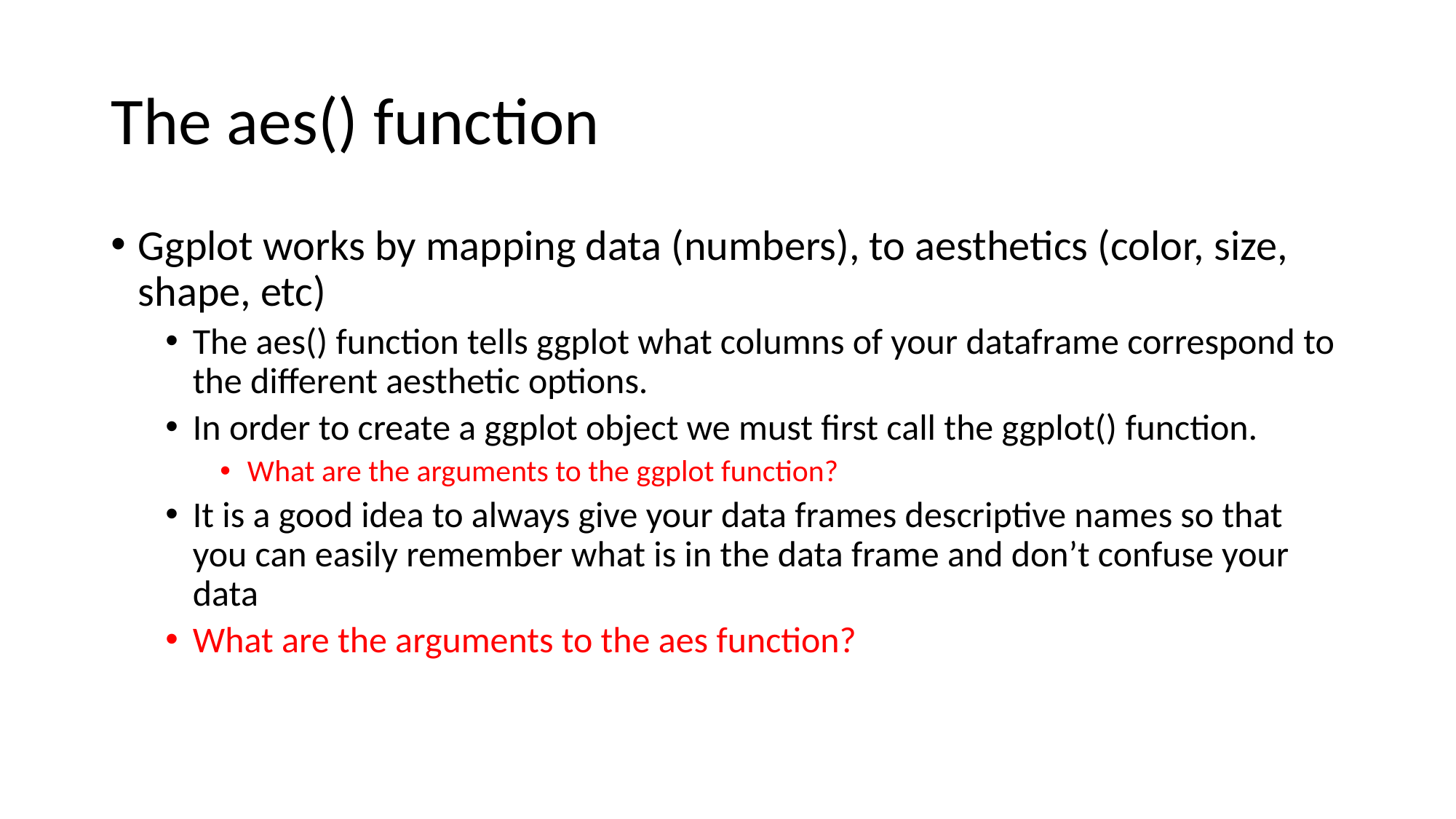

# The aes() function
Ggplot works by mapping data (numbers), to aesthetics (color, size, shape, etc)
The aes() function tells ggplot what columns of your dataframe correspond to the different aesthetic options.
In order to create a ggplot object we must first call the ggplot() function.
What are the arguments to the ggplot function?
It is a good idea to always give your data frames descriptive names so that you can easily remember what is in the data frame and don’t confuse your data
What are the arguments to the aes function?